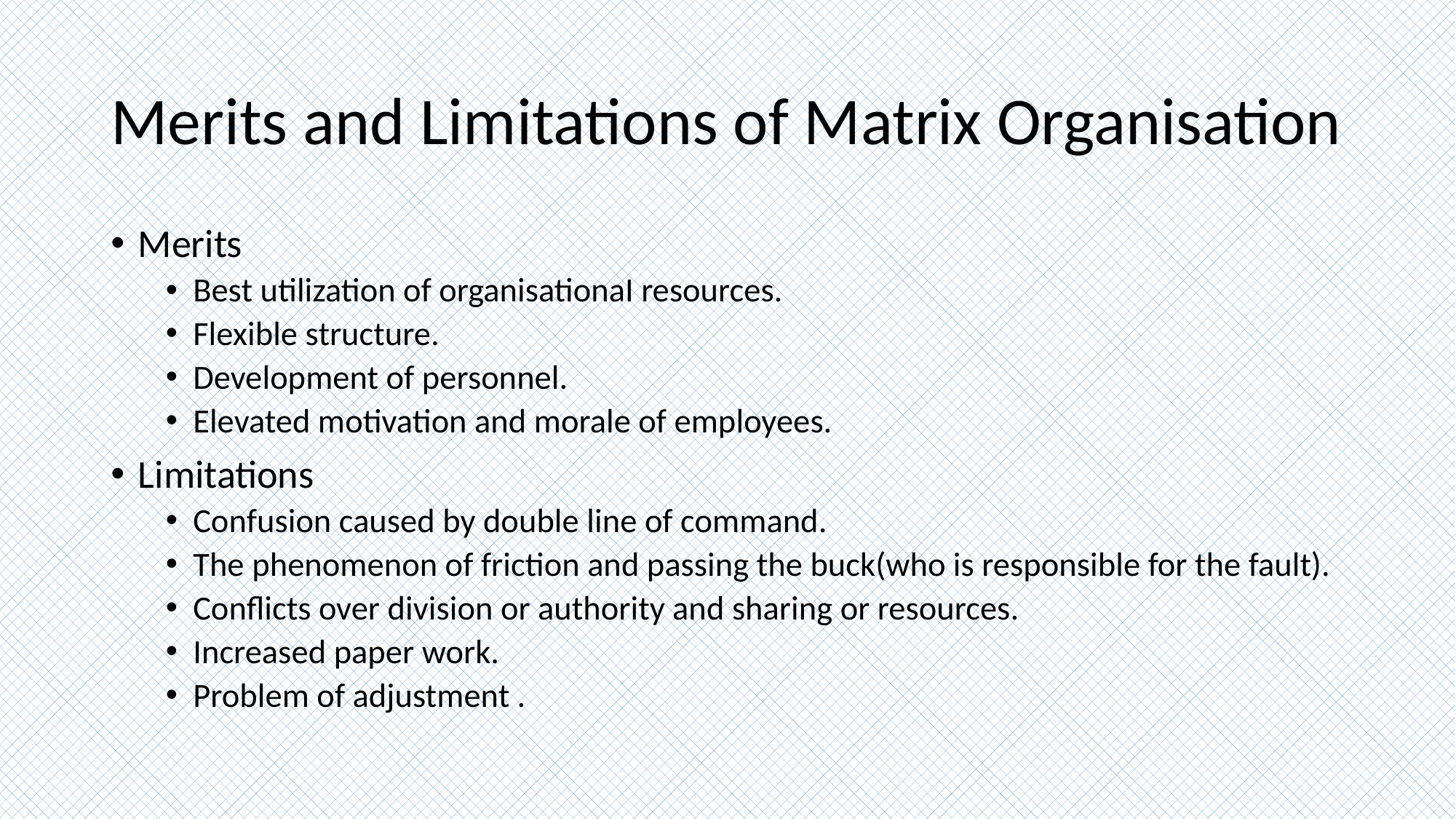

# Merits and Limitations of Matrix Organisation
Merits
Best utilization of organisationaI resources.
Flexible structure.
Development of personnel.
Elevated motivation and morale of employees.
Limitations
Confusion caused by double line of command.
The phenomenon of friction and passing the buck(who is responsible for the fault).
Conflicts over division or authority and sharing or resources.
Increased paper work.
Problem of adjustment .